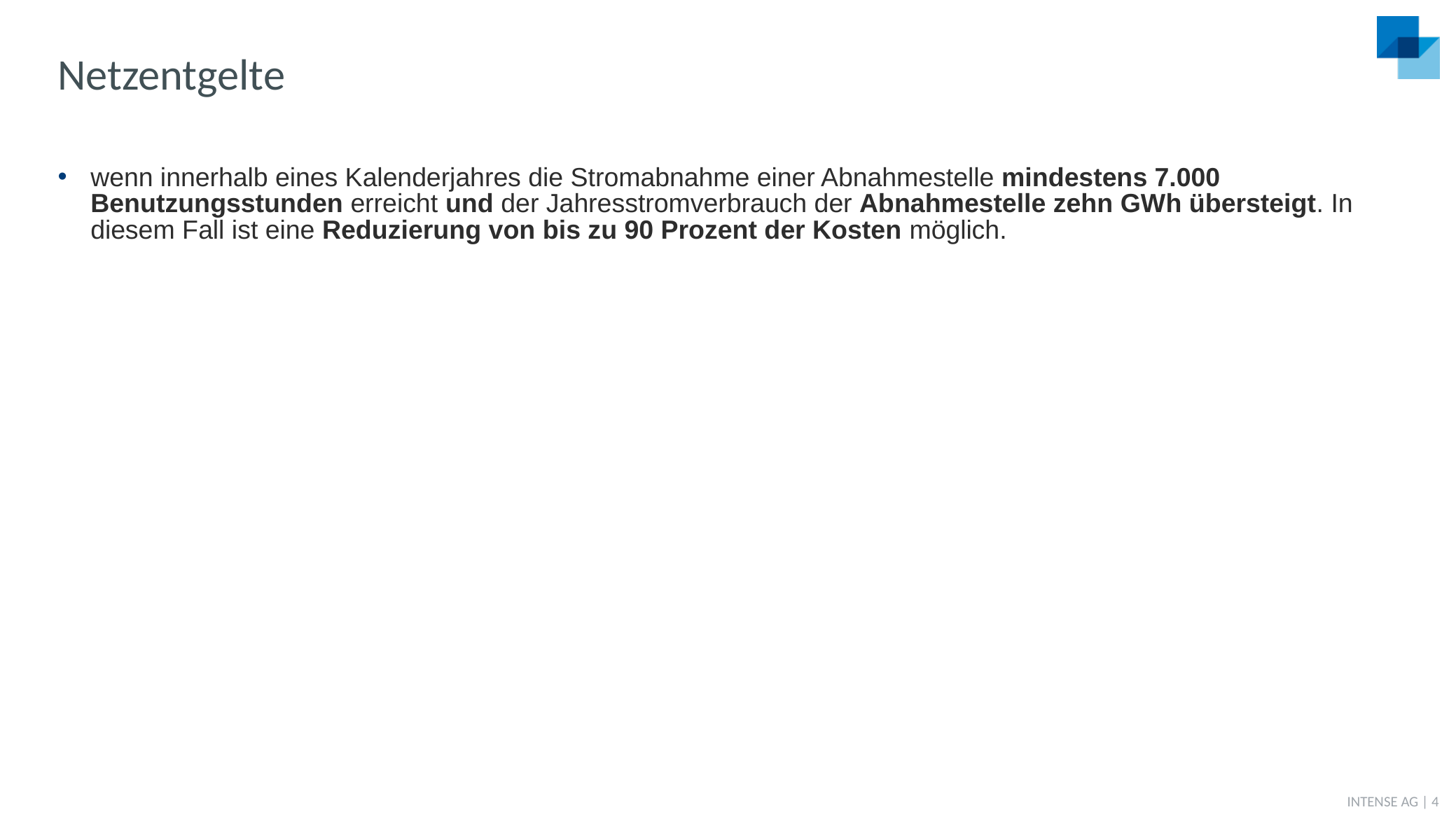

# Netzentgelte

wenn innerhalb eines Kalenderjahres die Stromabnahme einer Abnahmestelle mindestens 7.000 Benutzungsstunden erreicht und der Jahresstromverbrauch der Abnahmestelle zehn GWh übersteigt. In diesem Fall ist eine Reduzierung von bis zu 90 Prozent der Kosten möglich.​

INTENSE AG | 4